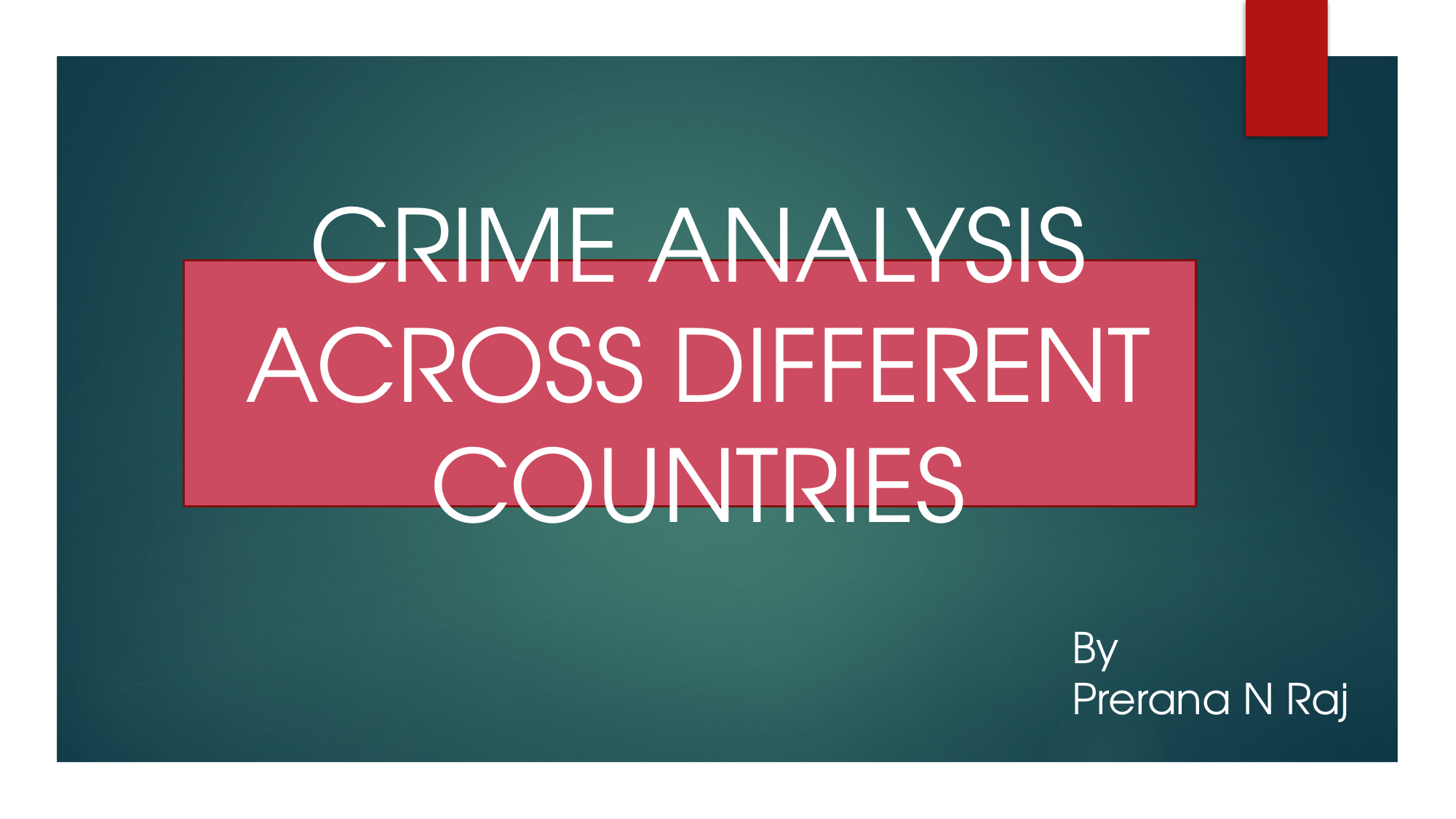

CRIME ANALYSIS ACROSS DIFFERENT COUNTRIES

By
Prerana N Raj